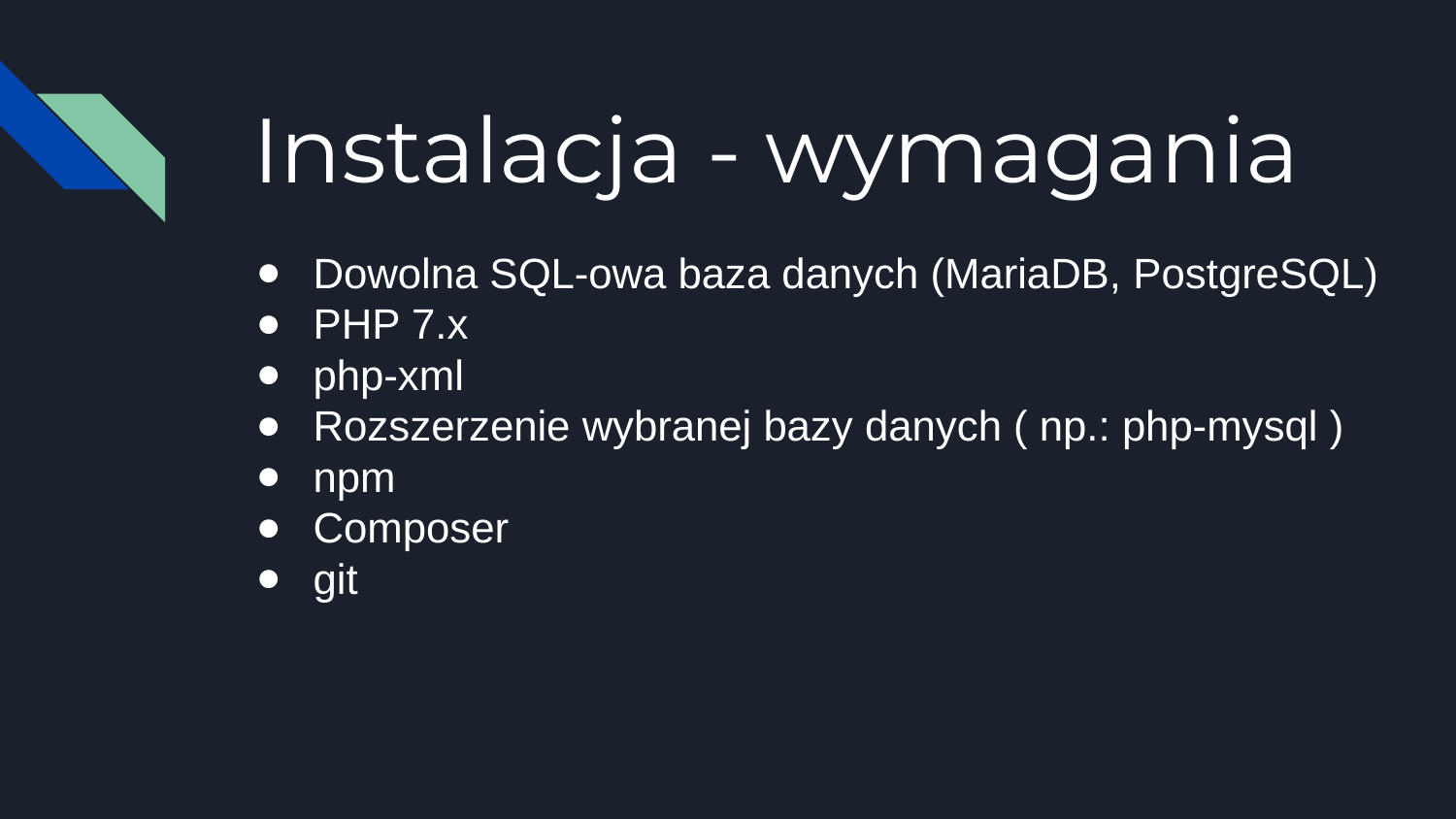

# Instalacja - wymagania
Dowolna SQL-owa baza danych (MariaDB, PostgreSQL)
PHP 7.x
php-xml
Rozszerzenie wybranej bazy danych ( np.: php-mysql )
npm
Composer
git